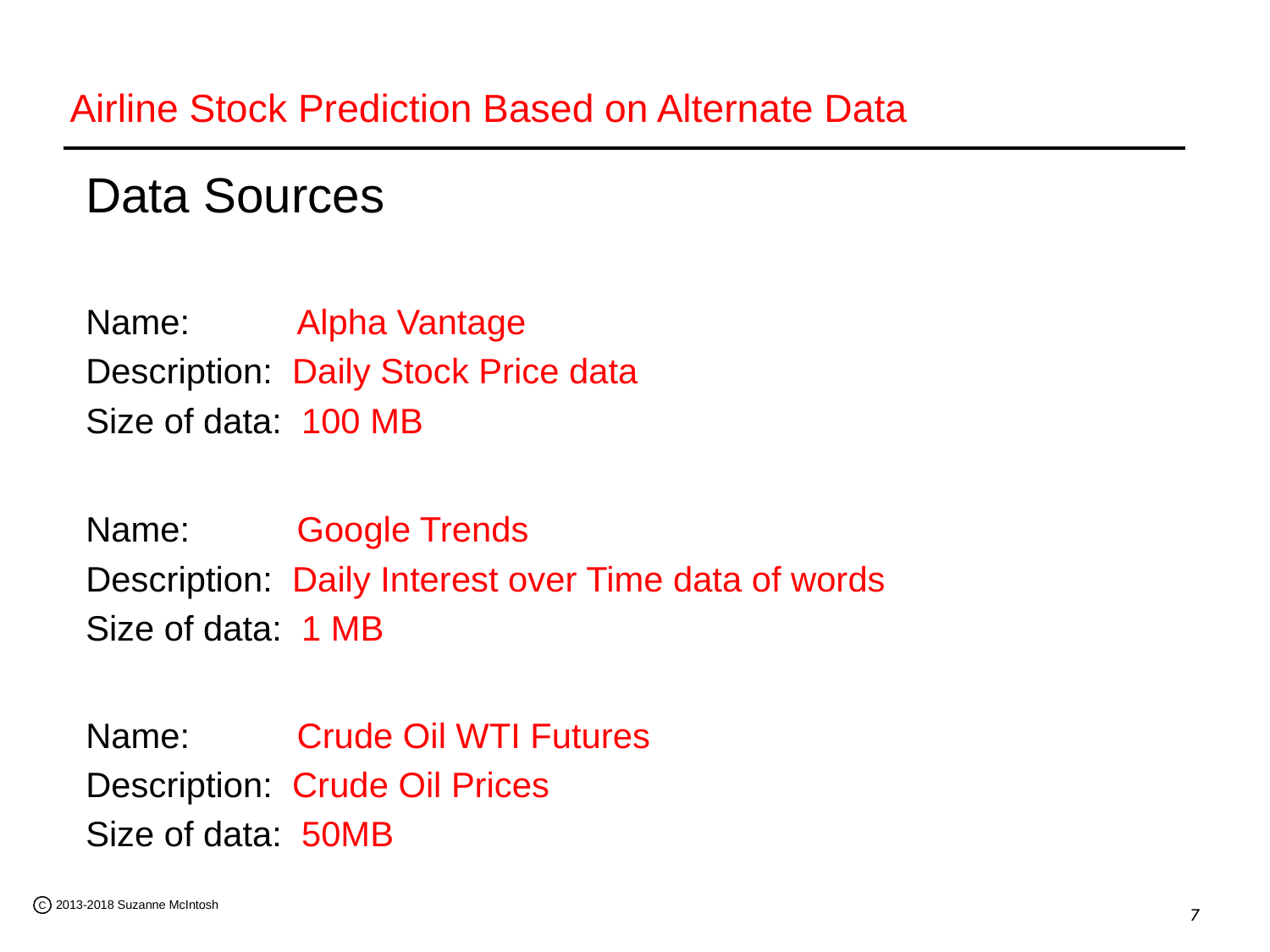

# Airline Stock Prediction Based on Alternate Data
Data Sources

Name:           Alpha Vantage
Description:  Daily Stock Price data
Size of data:  100 MB

Name:           Google Trends
Description:  Daily Interest over Time data of words
Size of data:  1 MB

Name:           Crude Oil WTI Futures
Description:  Crude Oil Prices
Size of data:  50MB
7